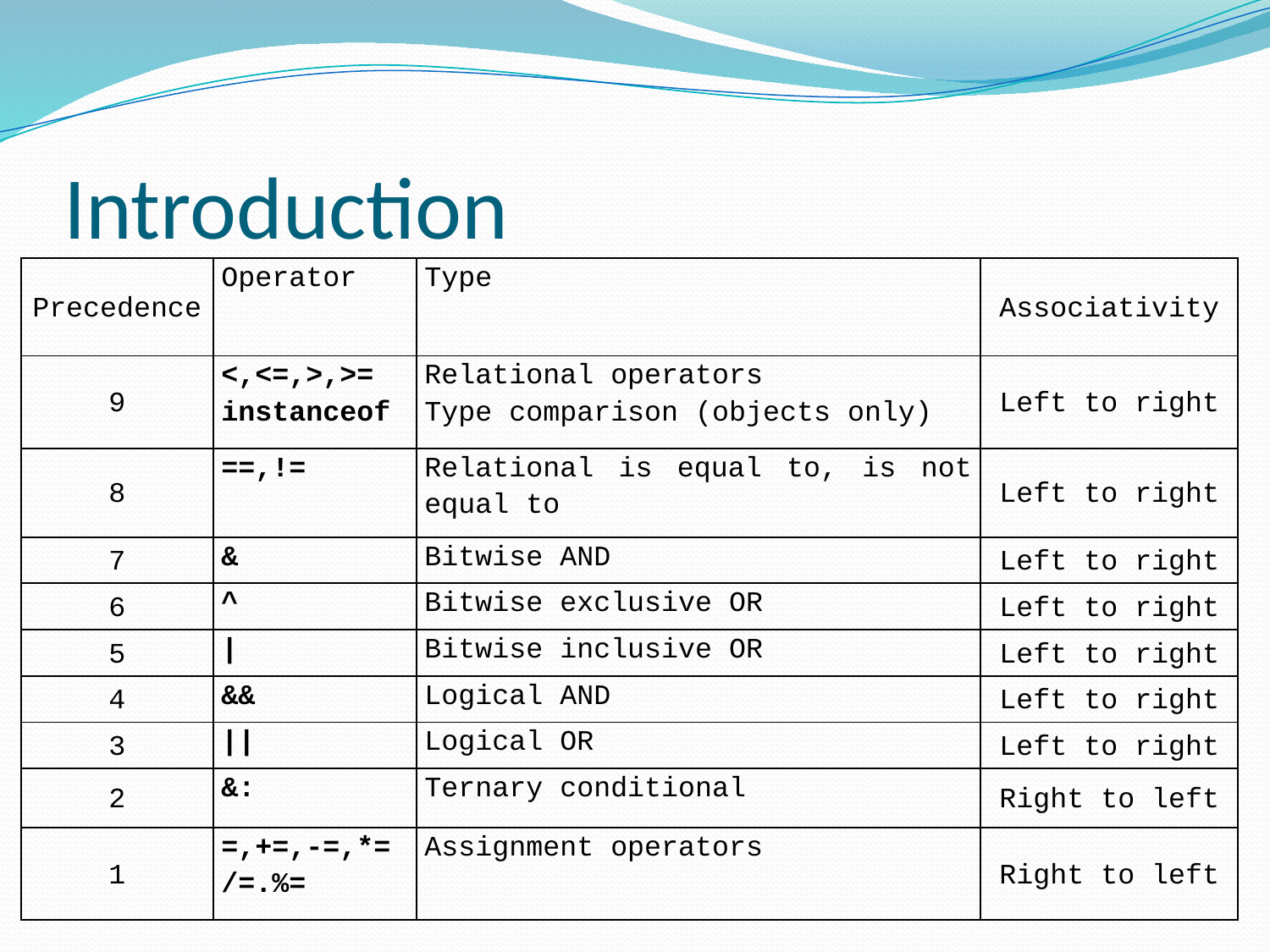

# Introduction
| Precedence | Operator | Type | Associativity |
| --- | --- | --- | --- |
| 9 | <,<=,>,>= instanceof | Relational operators Type comparison (objects only) | Left to right |
| 8 | ==,!= | Relational is equal to, is not equal to | Left to right |
| 7 | & | Bitwise AND | Left to right |
| 6 | ^ | Bitwise exclusive OR | Left to right |
| 5 | | | Bitwise inclusive OR | Left to right |
| 4 | && | Logical AND | Left to right |
| 3 | || | Logical OR | Left to right |
| 2 | &: | Ternary conditional | Right to left |
| 1 | =,+=,-=,\*= /=.%= | Assignment operators | Right to left |